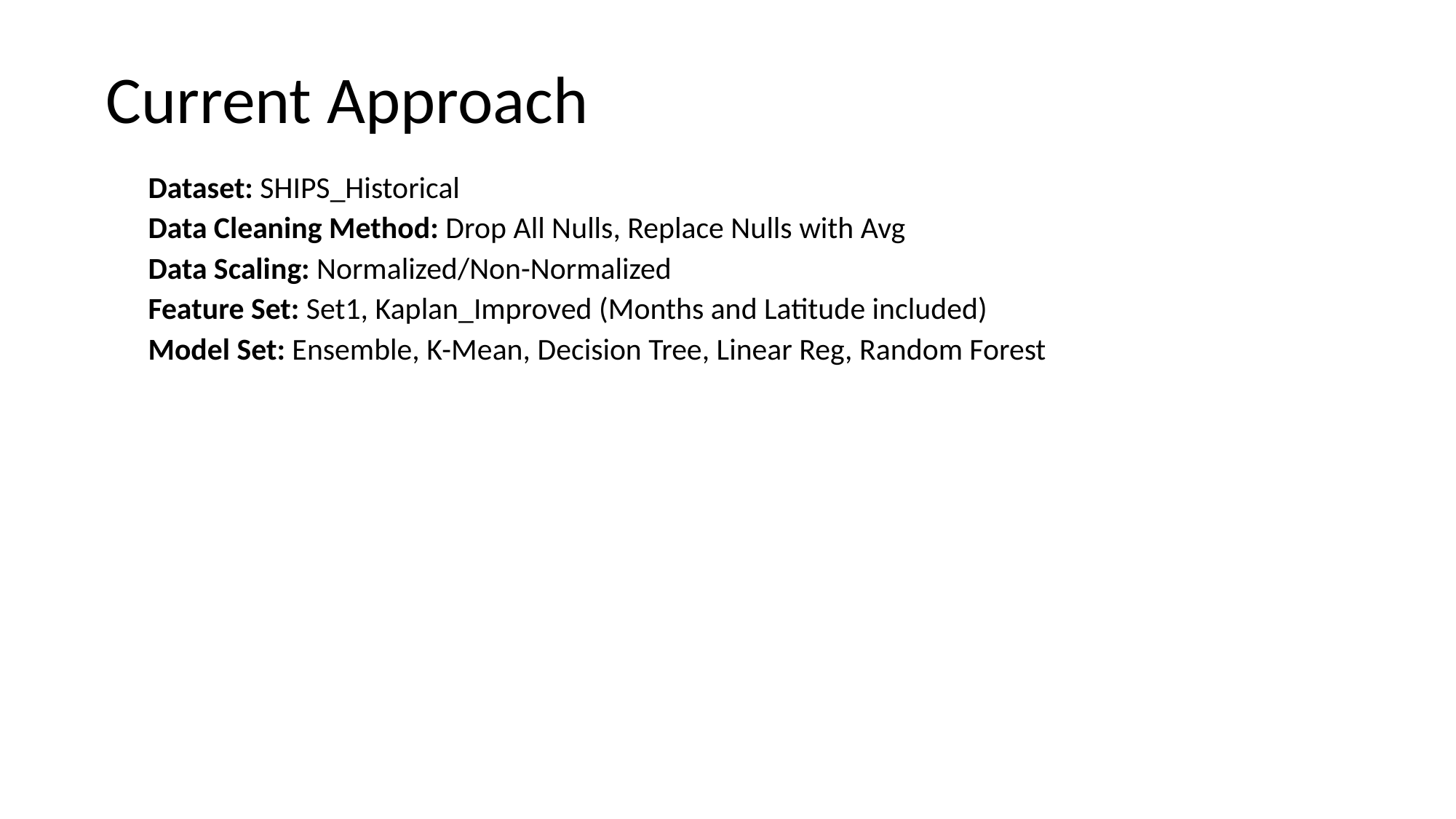

# Current Approach

Dataset: SHIPS_Historical
Data Cleaning Method: Drop All Nulls, Replace Nulls with Avg
Data Scaling: Normalized/Non-Normalized
Feature Set: Set1, Kaplan_Improved (Months and Latitude included)
Model Set: Ensemble, K-Mean, Decision Tree, Linear Reg, Random Forest